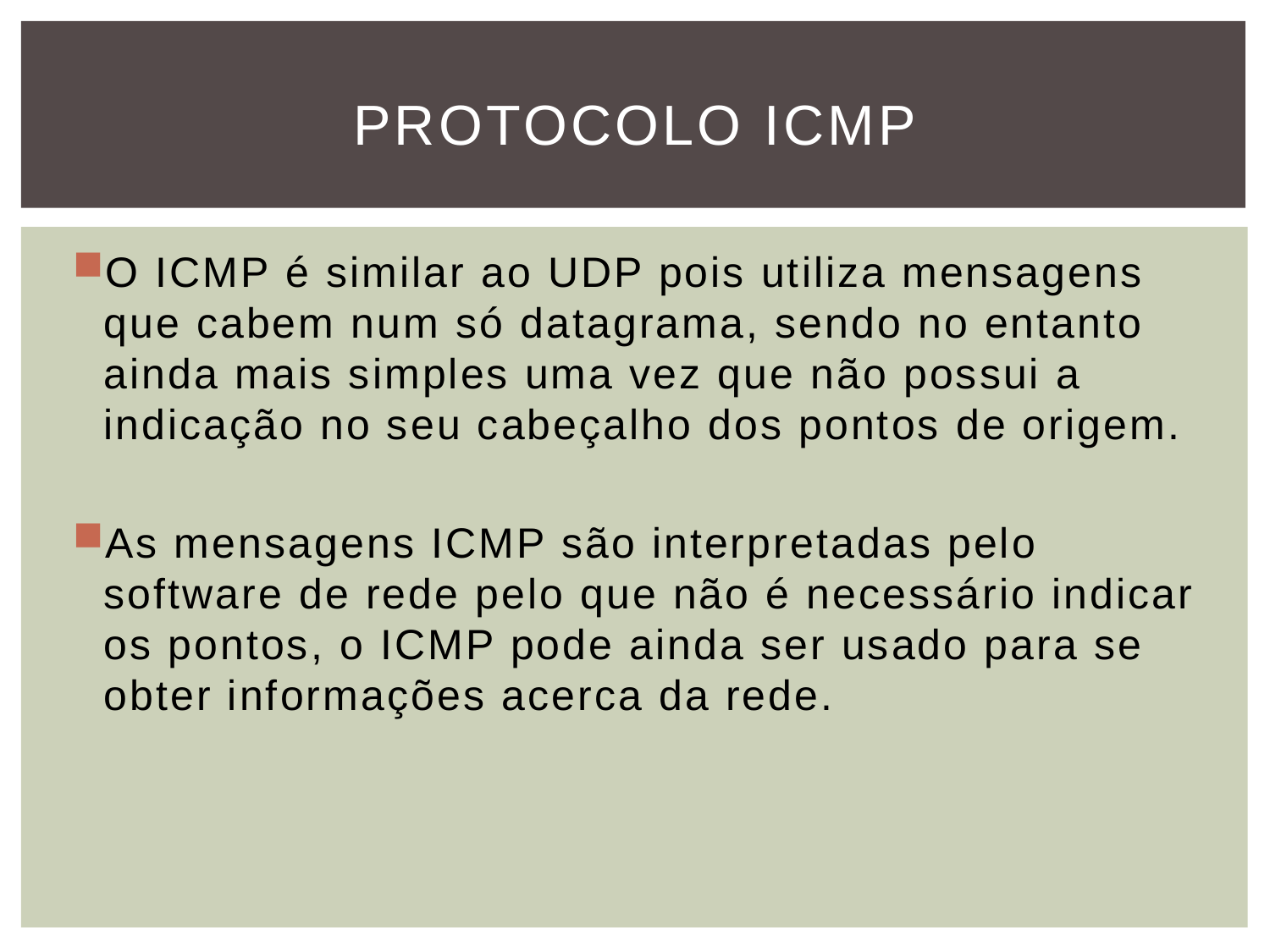

# PROTOCOLO ICMP
O ICMP é similar ao UDP pois utiliza mensagens que cabem num só datagrama, sendo no entanto ainda mais simples uma vez que não possui a indicação no seu cabeçalho dos pontos de origem.

As mensagens ICMP são interpretadas pelo software de rede pelo que não é necessário indicar os pontos, o ICMP pode ainda ser usado para se obter informações acerca da rede.